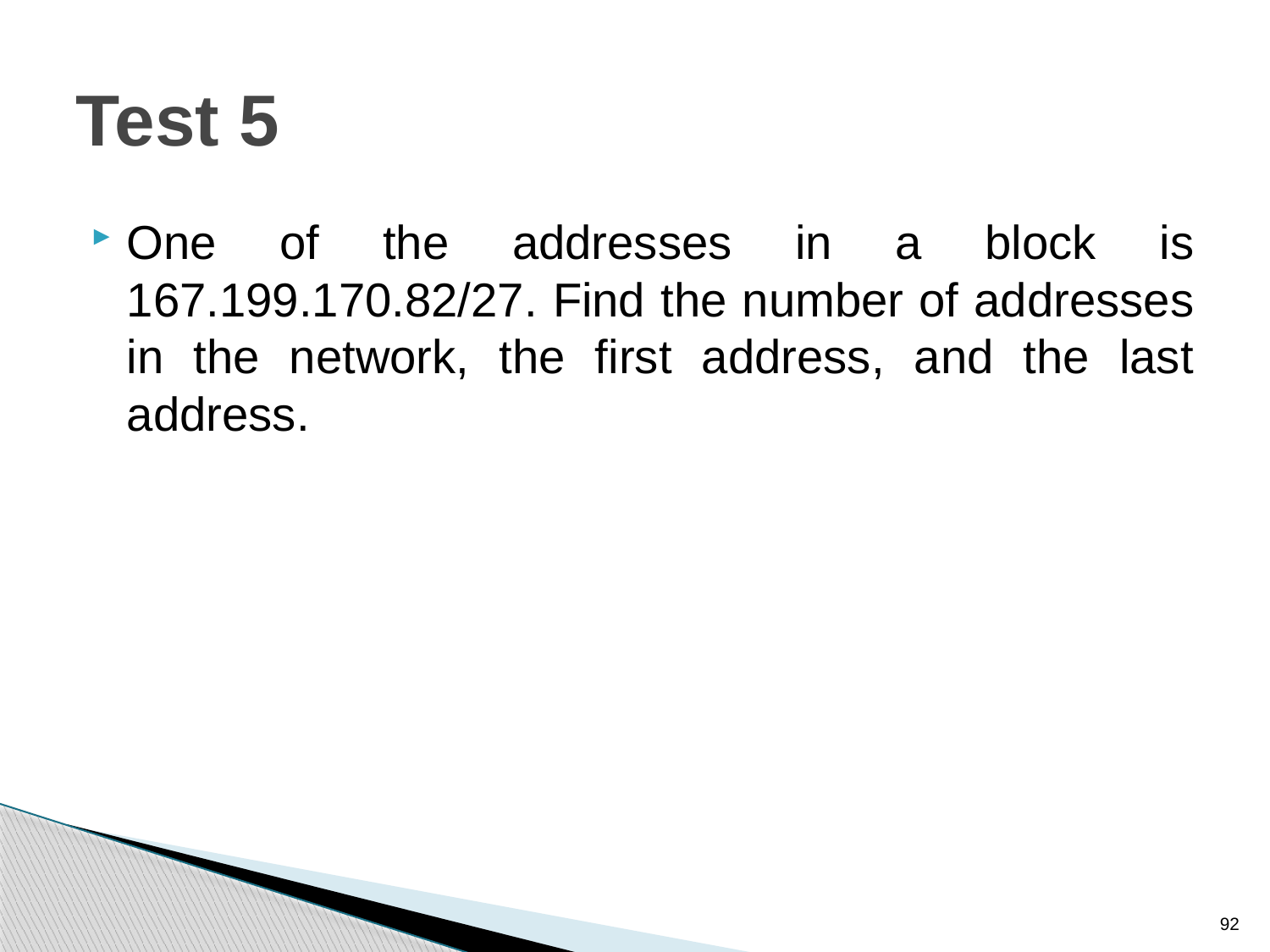

# Test 5
One of the addresses in a block is 167.199.170.82/27. Find the number of addresses in the network, the first address, and the last address.
92